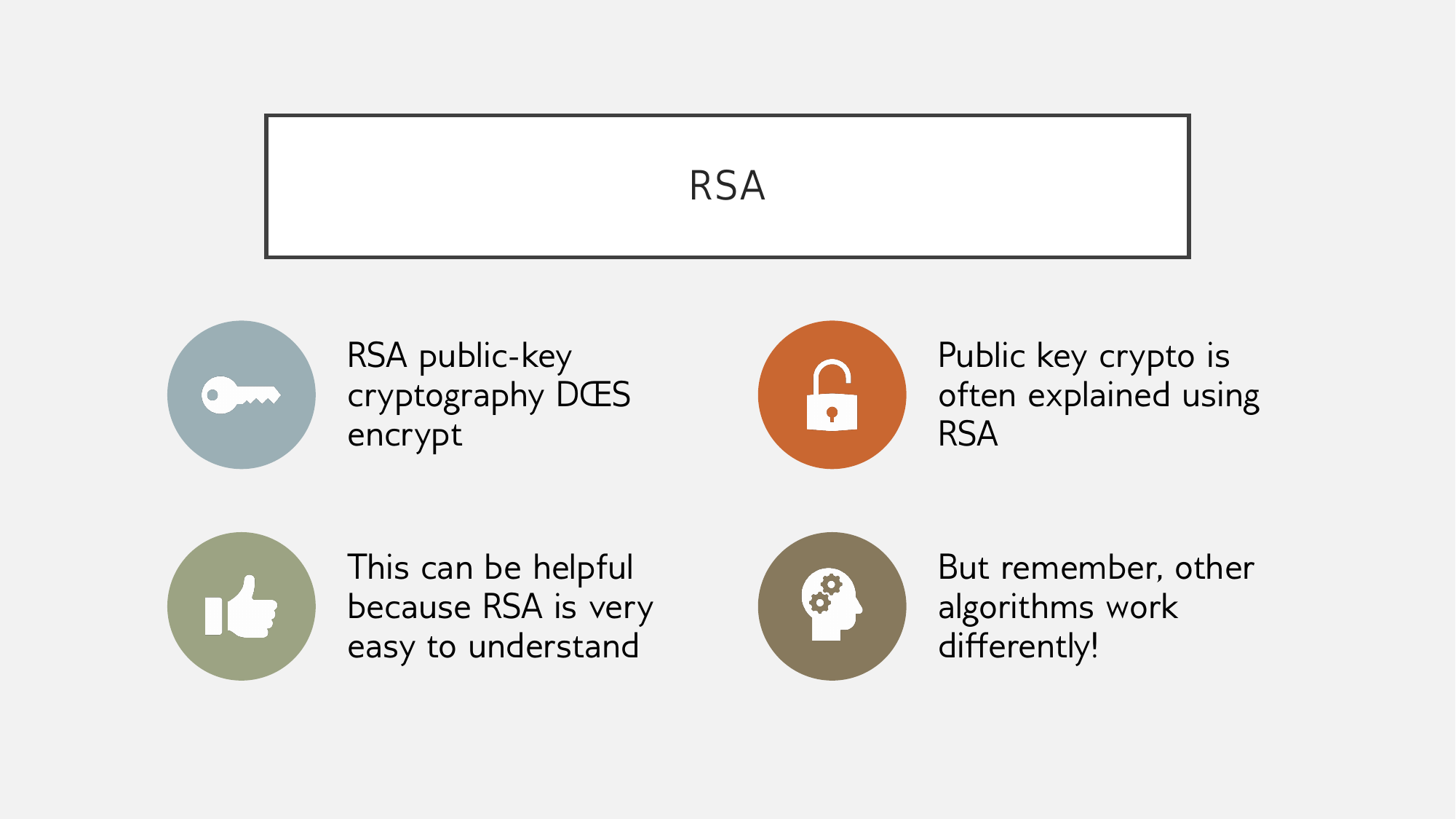

# RSA
RSA public-key cryptography DOES encrypt
Public key crypto is often explained using RSA
This can be helpful because RSA is very easy to understand
But remember, other algorithms work differently!